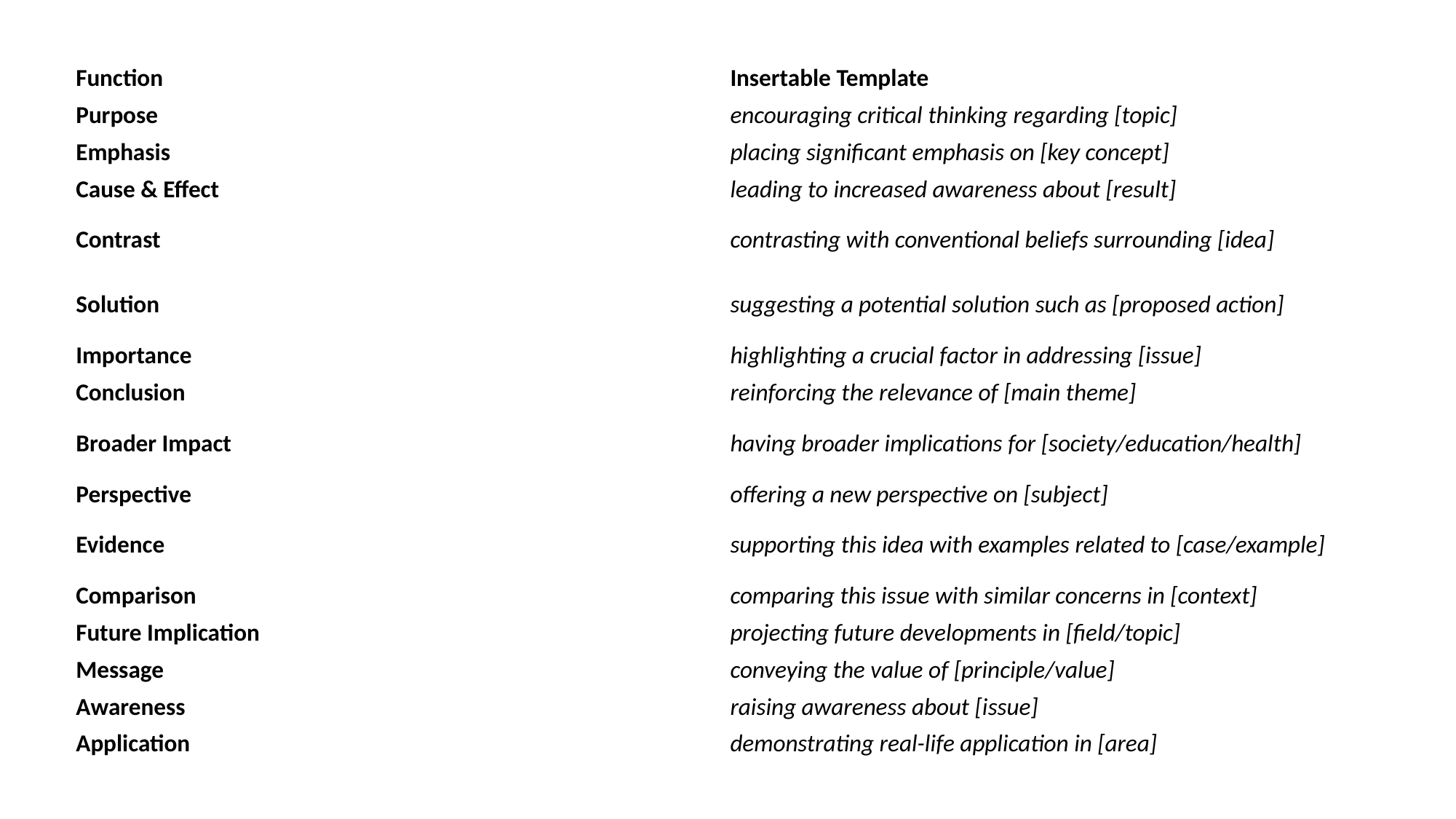

| Function | Insertable Template |
| --- | --- |
| Purpose | encouraging critical thinking regarding [topic] |
| Emphasis | placing significant emphasis on [key concept] |
| Cause & Effect | leading to increased awareness about [result] |
| Contrast | contrasting with conventional beliefs surrounding [idea] |
| Solution | suggesting a potential solution such as [proposed action] |
| Importance | highlighting a crucial factor in addressing [issue] |
| Conclusion | reinforcing the relevance of [main theme] |
| Broader Impact | having broader implications for [society/education/health] |
| Perspective | offering a new perspective on [subject] |
| Evidence | supporting this idea with examples related to [case/example] |
| Comparison | comparing this issue with similar concerns in [context] |
| Future Implication | projecting future developments in [field/topic] |
| Message | conveying the value of [principle/value] |
| Awareness | raising awareness about [issue] |
| Application | demonstrating real-life application in [area] |